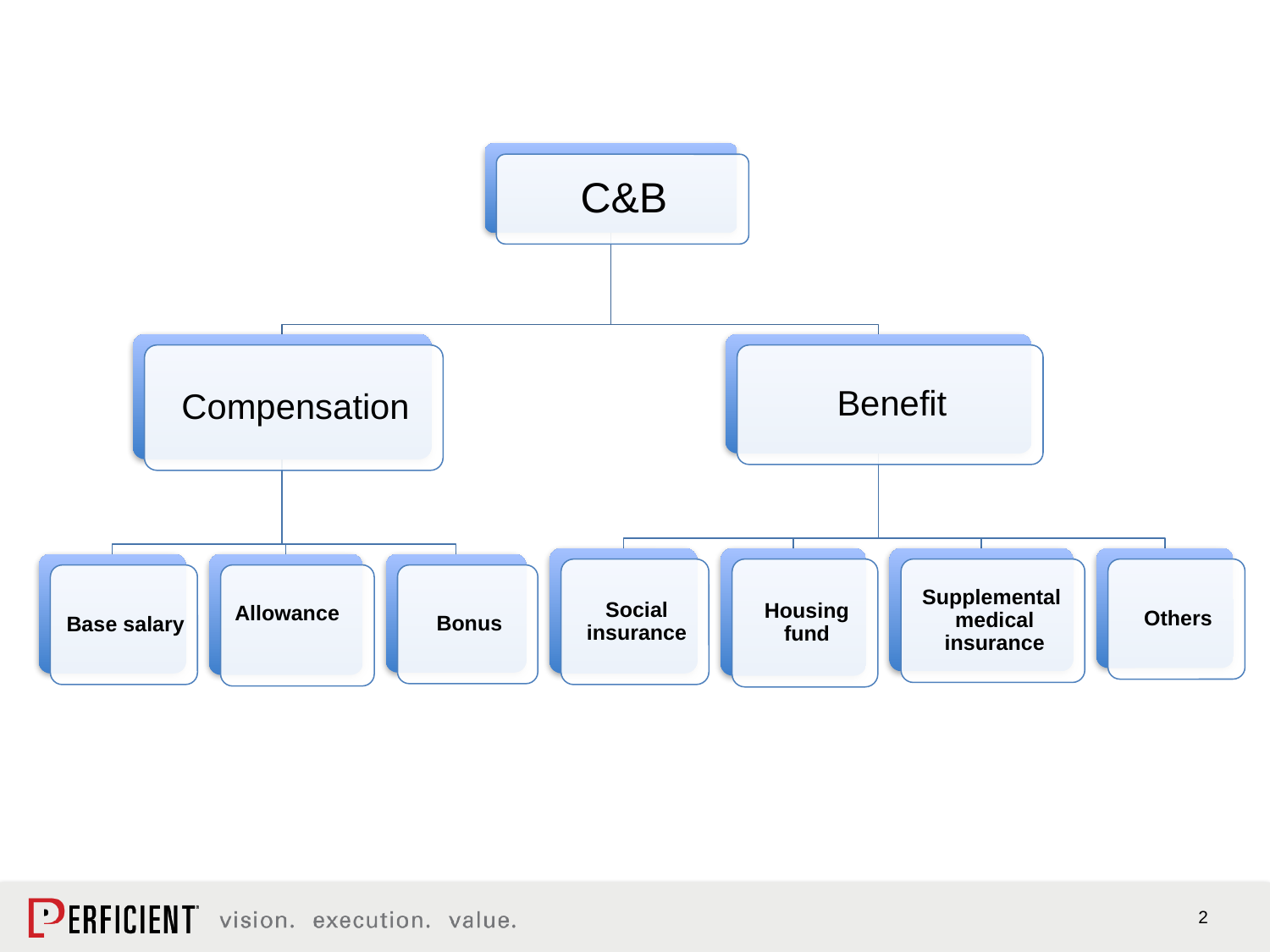

C&B
Compensation
Base salary
Allowance
Bonus
Benefit
Social insurance
Housing fund
Supplemental  medical insurance
Others